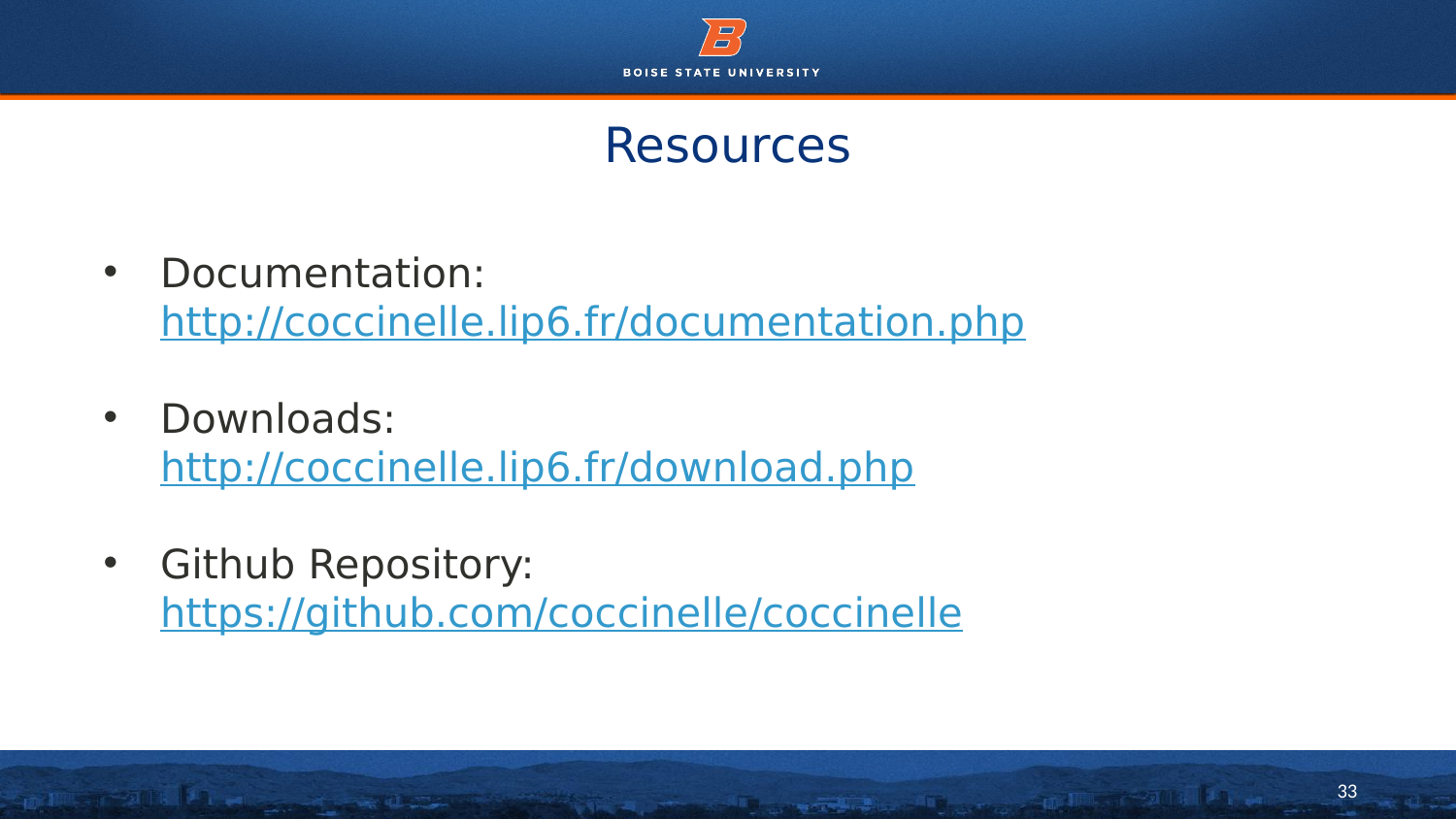

# Resources

Documentation:
http://coccinelle.lip6.fr/documentation.php

Downloads:
http://coccinelle.lip6.fr/download.php

Github Repository:
https://github.com/coccinelle/coccinelle